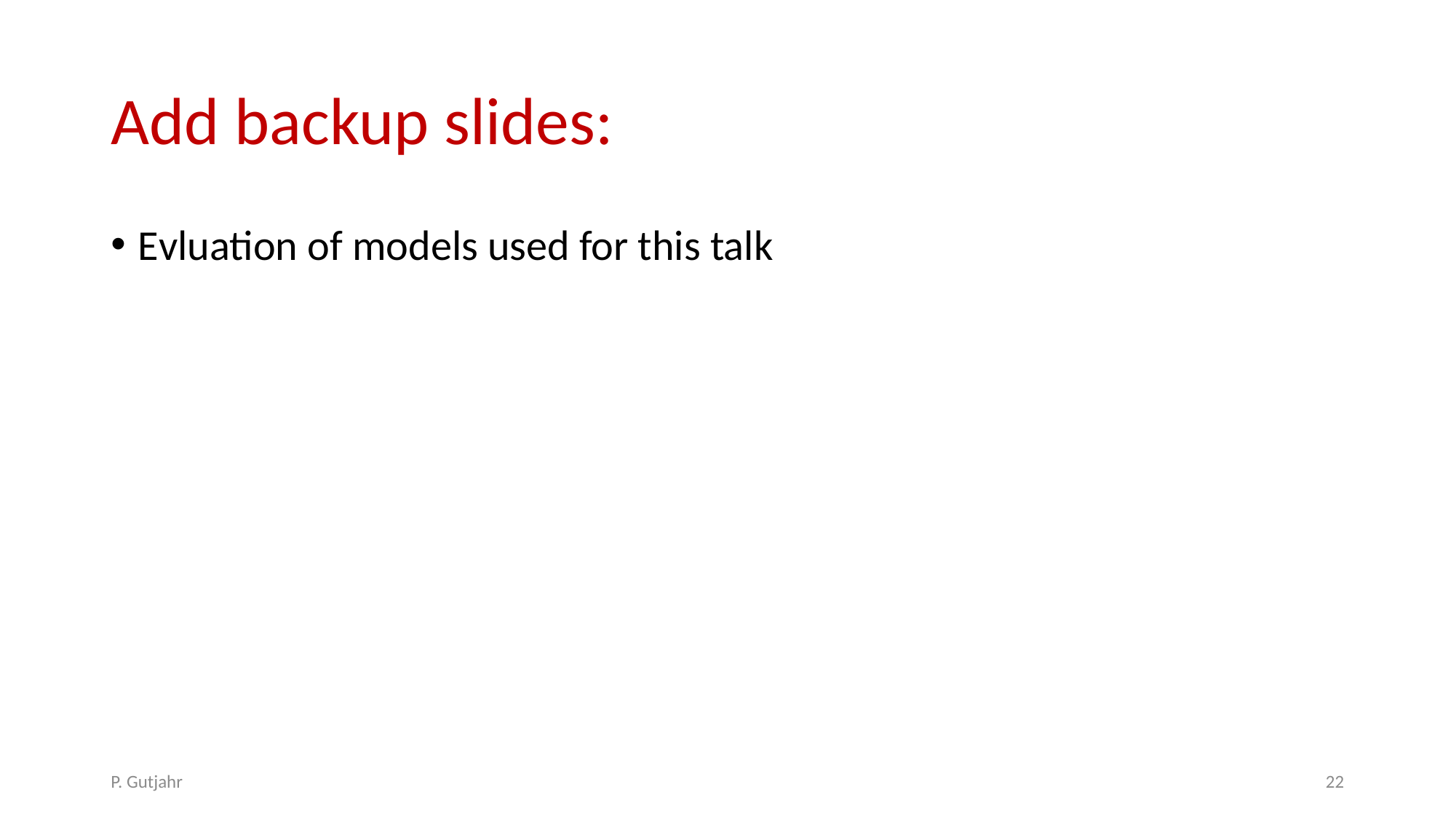

# Add backup slides:
Evluation of models used for this talk
P. Gutjahr
22